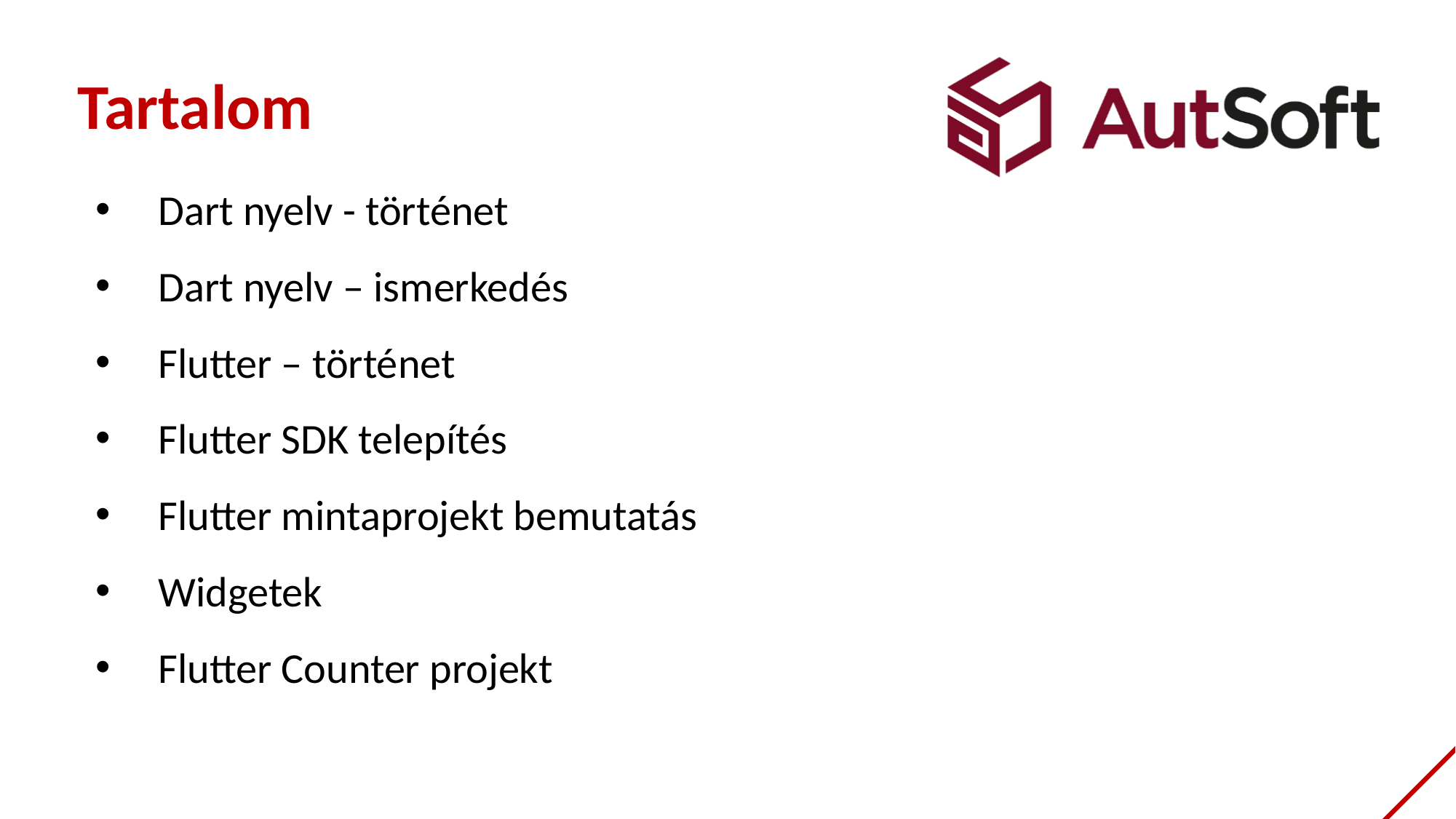

Tartalom
Dart nyelv - történet
Dart nyelv – ismerkedés
Flutter – történet
Flutter SDK telepítés
Flutter mintaprojekt bemutatás
Widgetek
Flutter Counter projekt